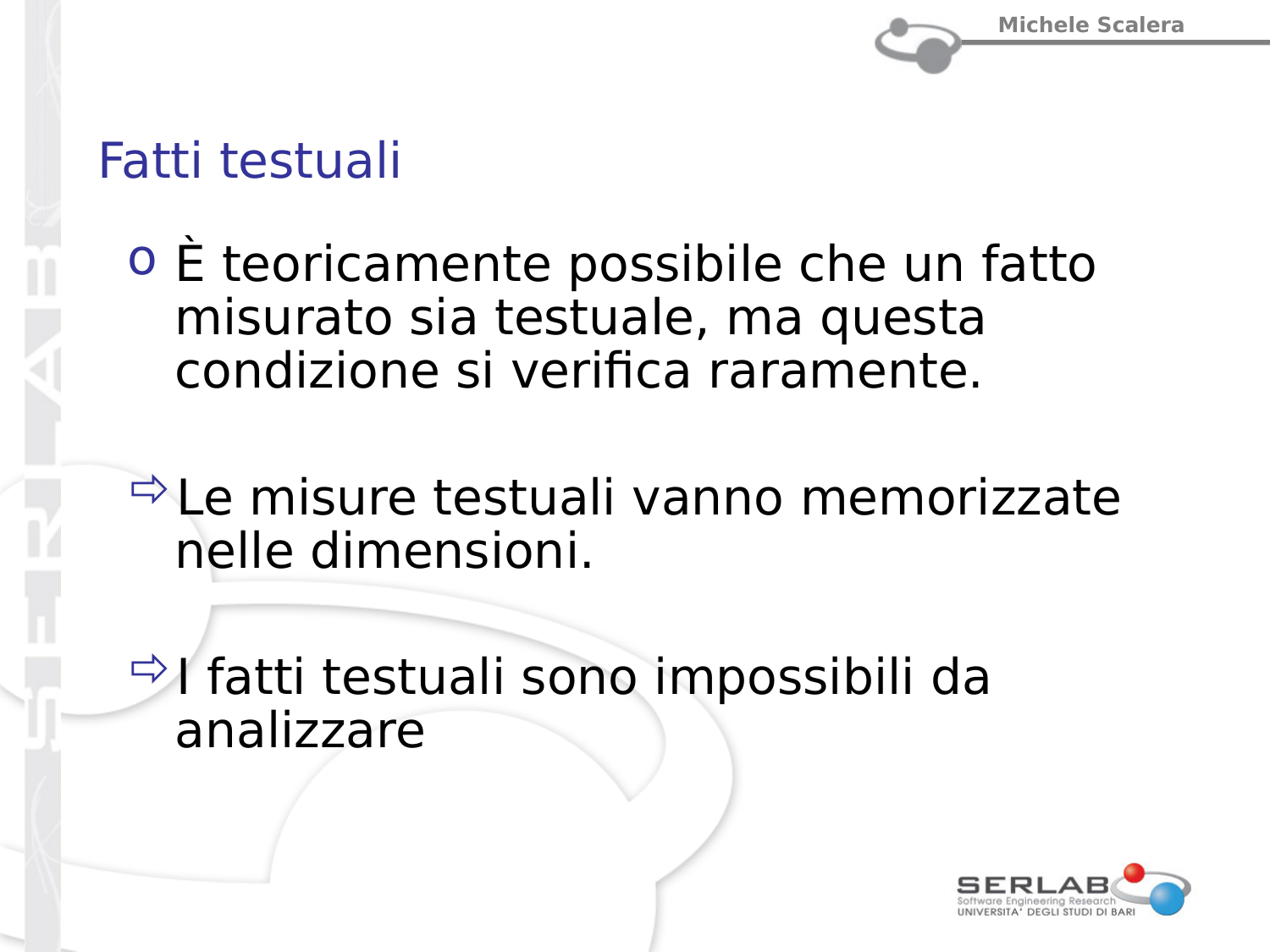

# Fatti testuali
È teoricamente possibile che un fatto misurato sia testuale, ma questa condizione si verifica raramente.

Le misure testuali vanno memorizzate nelle dimensioni.

I fatti testuali sono impossibili da analizzare